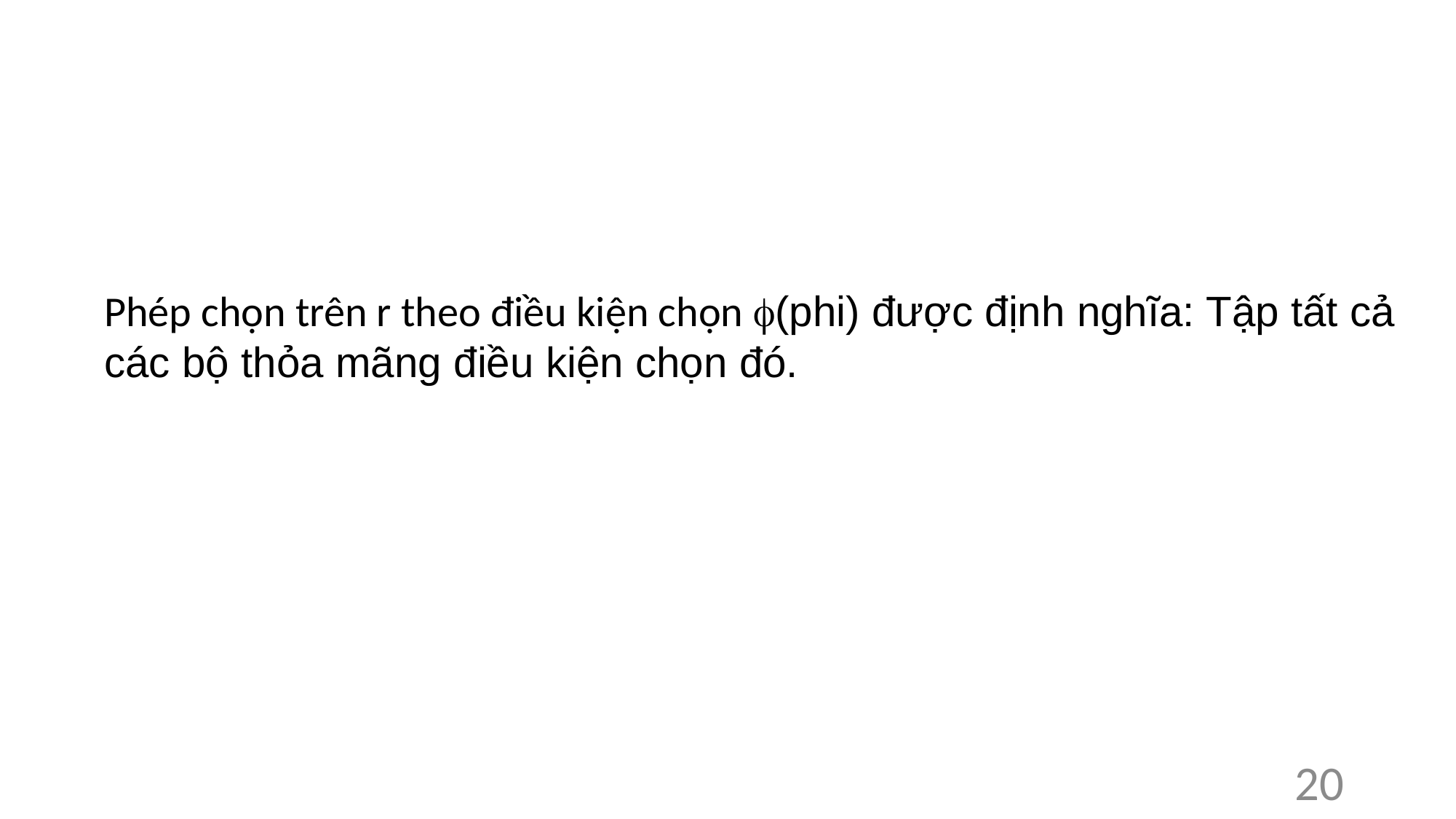

Phép chọn trên r theo điều kiện chọn φ(phi) được định nghĩa: Tập tất cả các bộ thỏa mãng điều kiện chọn đó.
20